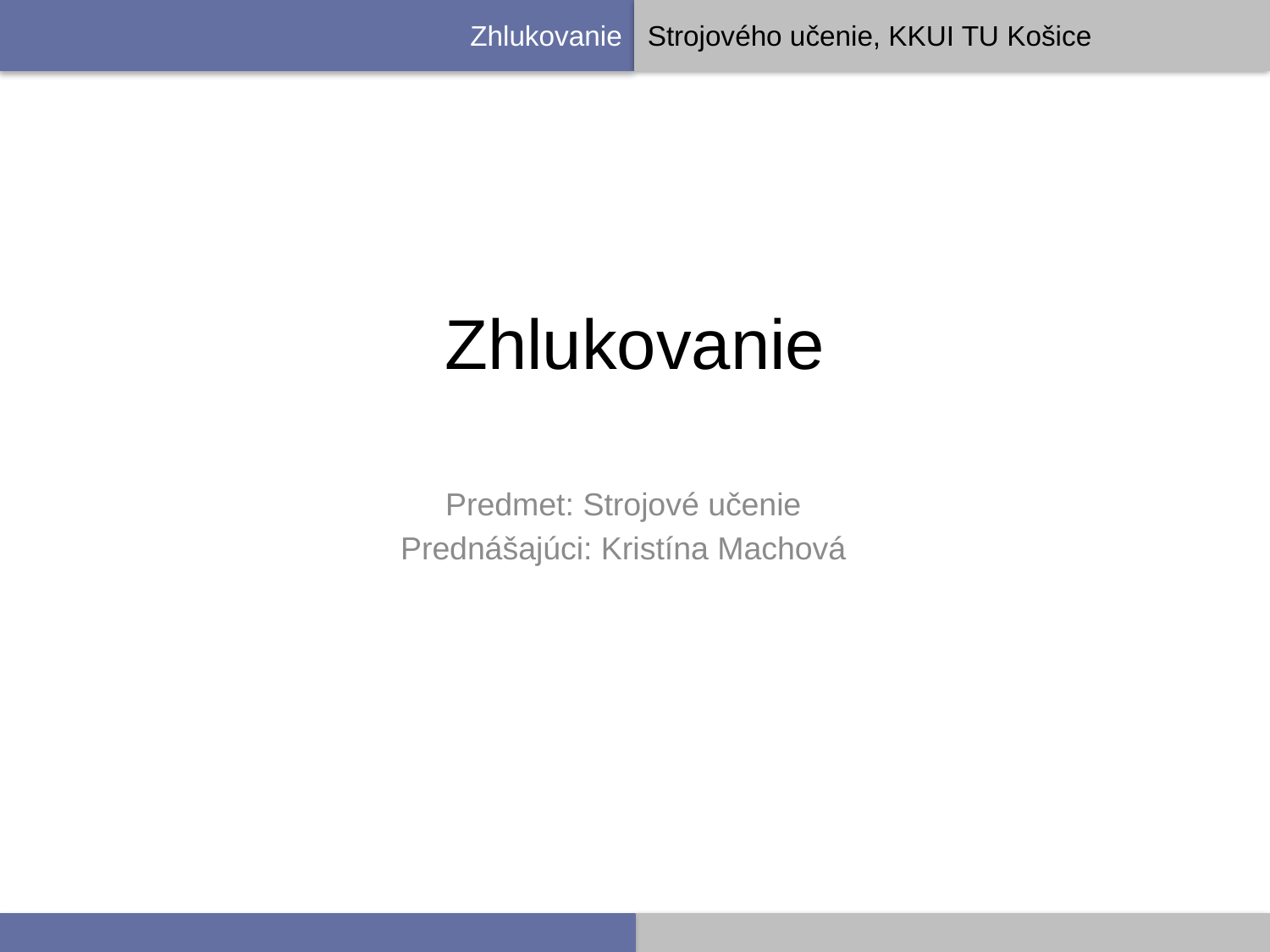

# Zhlukovanie
Predmet: Strojové učenie
Prednášajúci: Kristína Machová